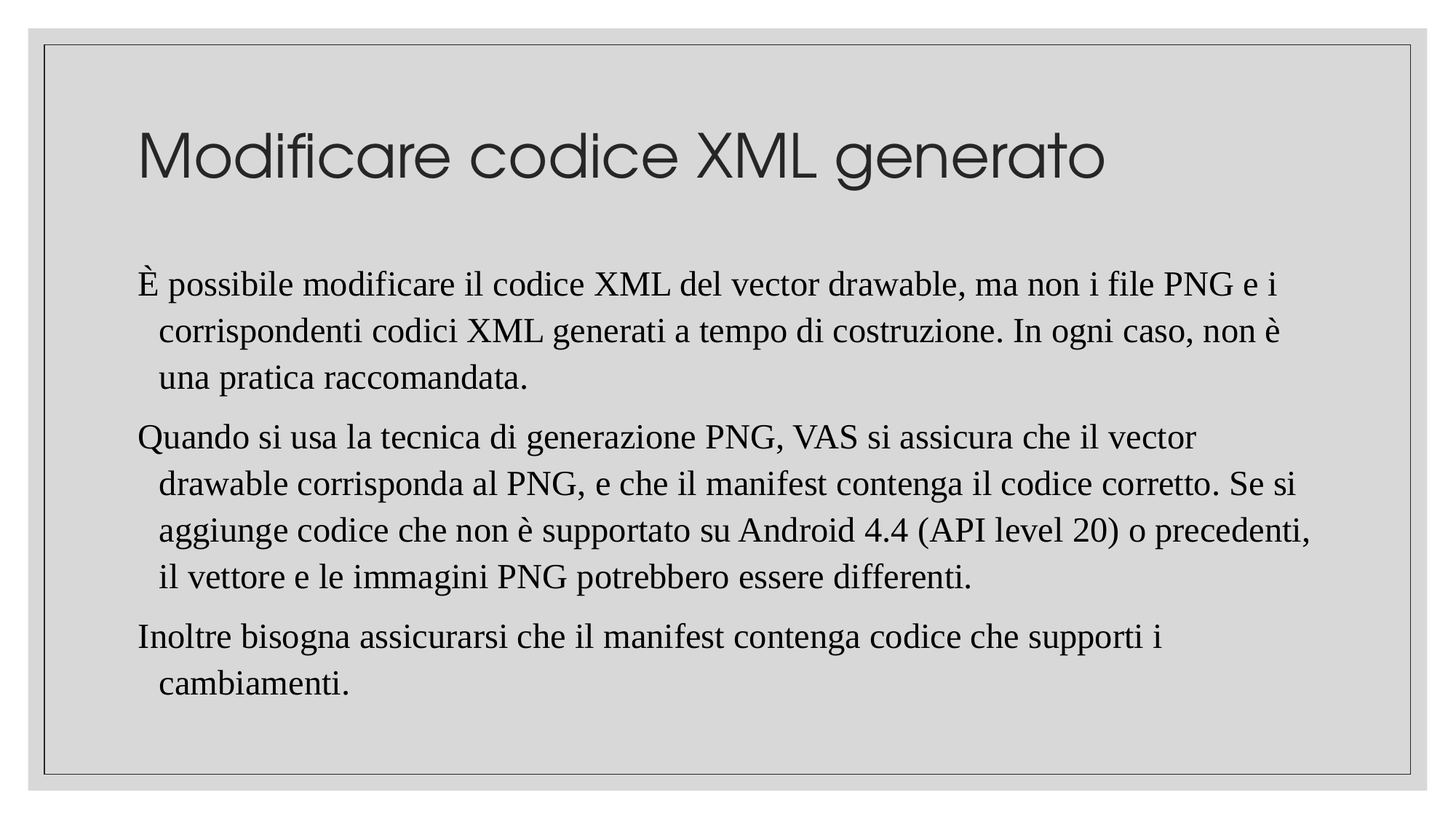

# Modificare codice XML generato
È possibile modificare il codice XML del vector drawable, ma non i file PNG e i corrispondenti codici XML generati a tempo di costruzione. In ogni caso, non è una pratica raccomandata.
Quando si usa la tecnica di generazione PNG, VAS si assicura che il vector drawable corrisponda al PNG, e che il manifest contenga il codice corretto. Se si aggiunge codice che non è supportato su Android 4.4 (API level 20) o precedenti, il vettore e le immagini PNG potrebbero essere differenti.
Inoltre bisogna assicurarsi che il manifest contenga codice che supporti i cambiamenti.